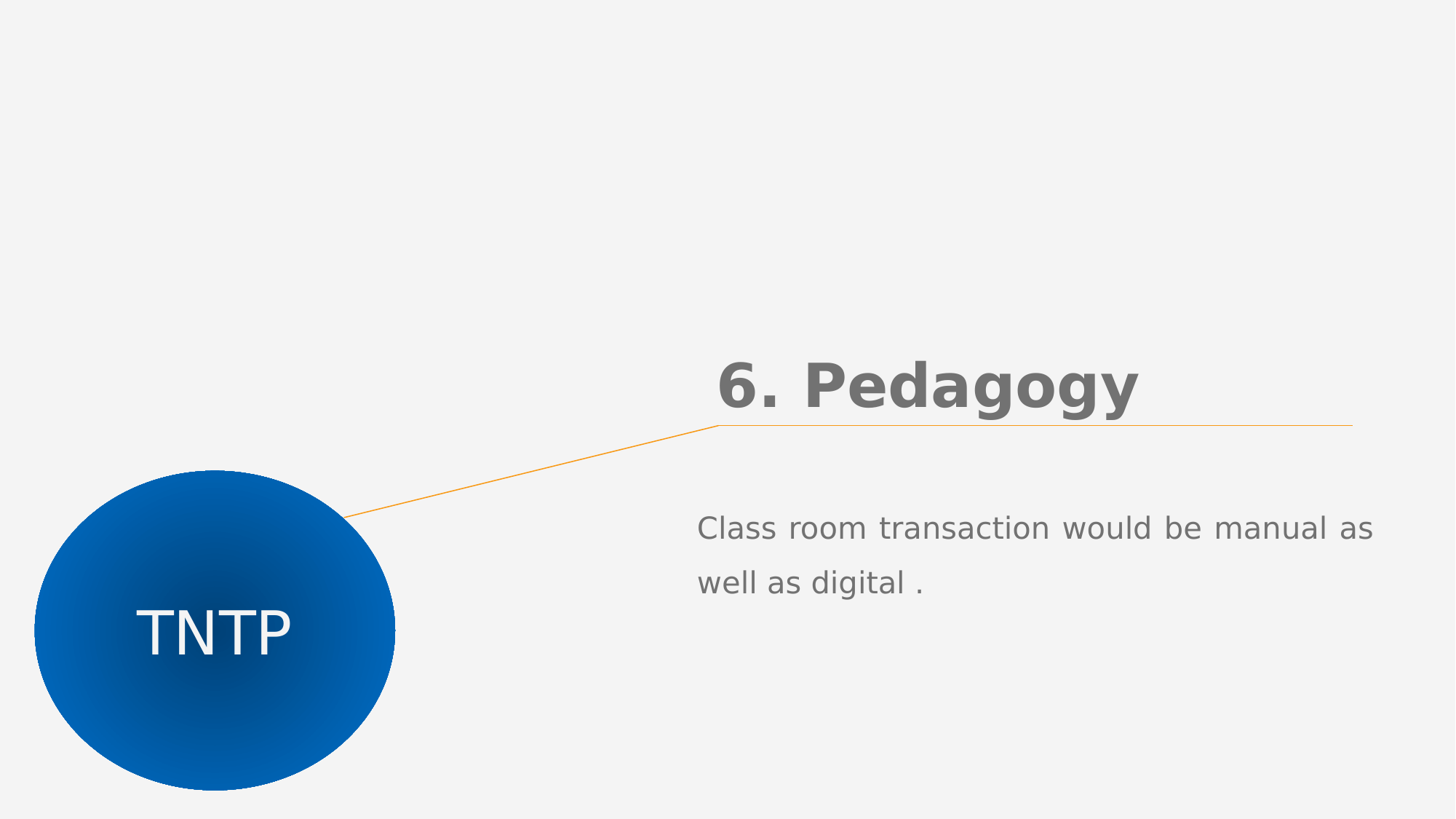

6. Pedagogy
TNTP
Class room transaction would be manual as well as digital .